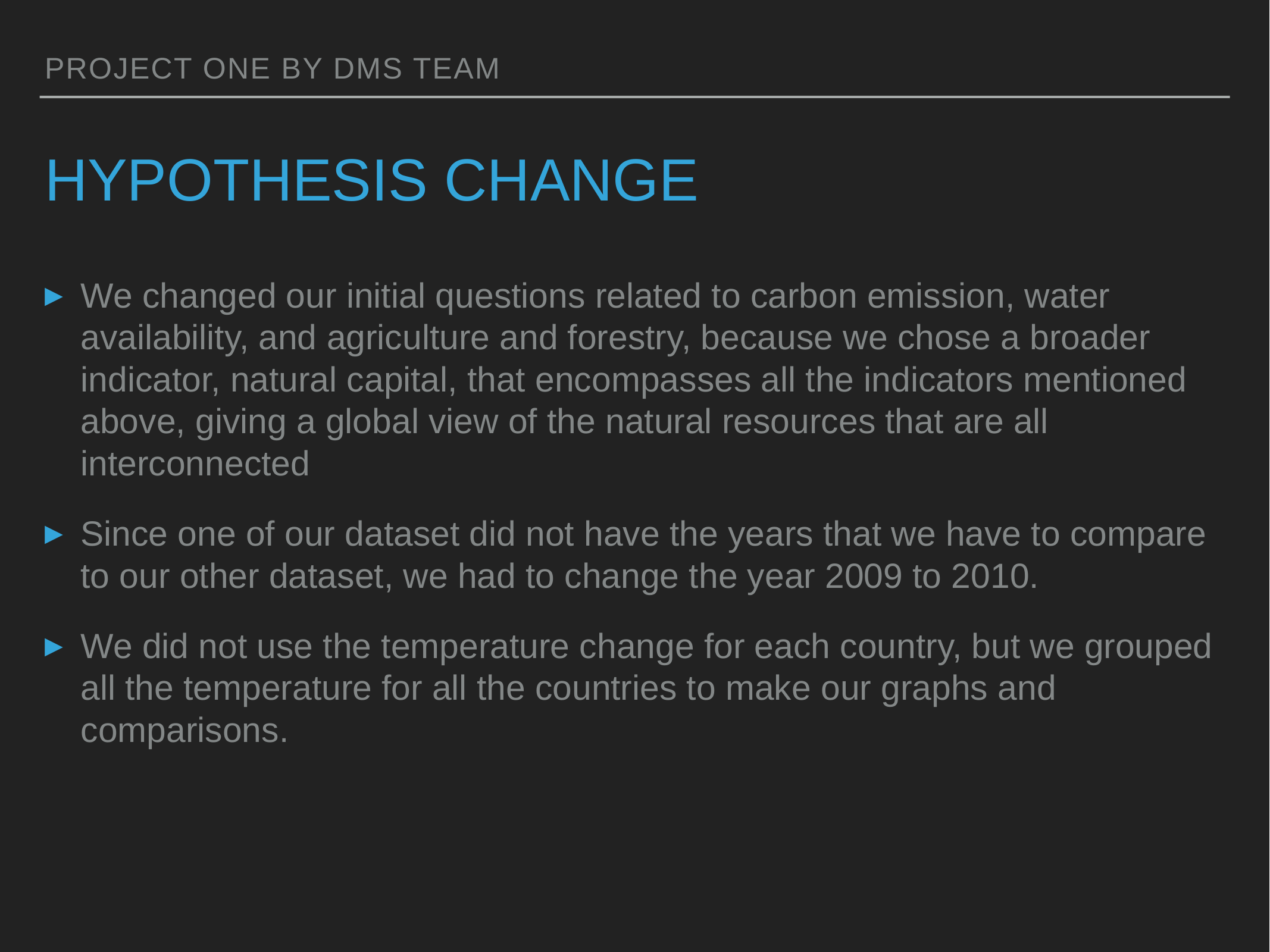

Project One by DMS Team
# Hypothesis change
We changed our initial questions related to carbon emission, water availability, and agriculture and forestry, because we chose a broader indicator, natural capital, that encompasses all the indicators mentioned above, giving a global view of the natural resources that are all interconnected
Since one of our dataset did not have the years that we have to compare to our other dataset, we had to change the year 2009 to 2010.
We did not use the temperature change for each country, but we grouped all the temperature for all the countries to make our graphs and comparisons.